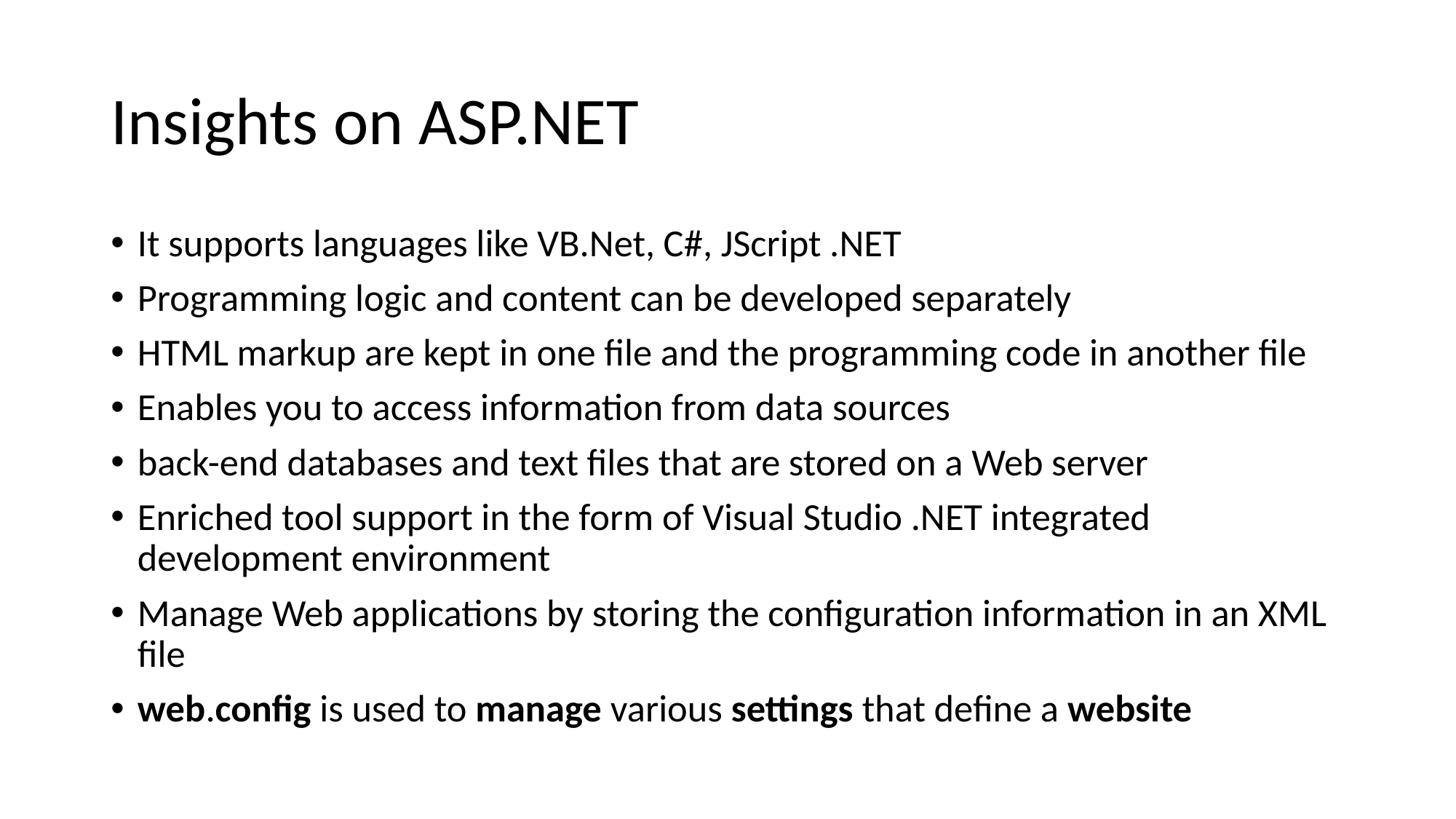

# Insights on ASP.NET
It supports languages like VB.Net, C#, JScript .NET
Programming logic and content can be developed separately
HTML markup are kept in one file and the programming code in another file
Enables you to access information from data sources
back-end databases and text files that are stored on a Web server
Enriched tool support in the form of Visual Studio .NET integrated development environment
Manage Web applications by storing the configuration information in an XML file
web.config is used to manage various settings that define a website